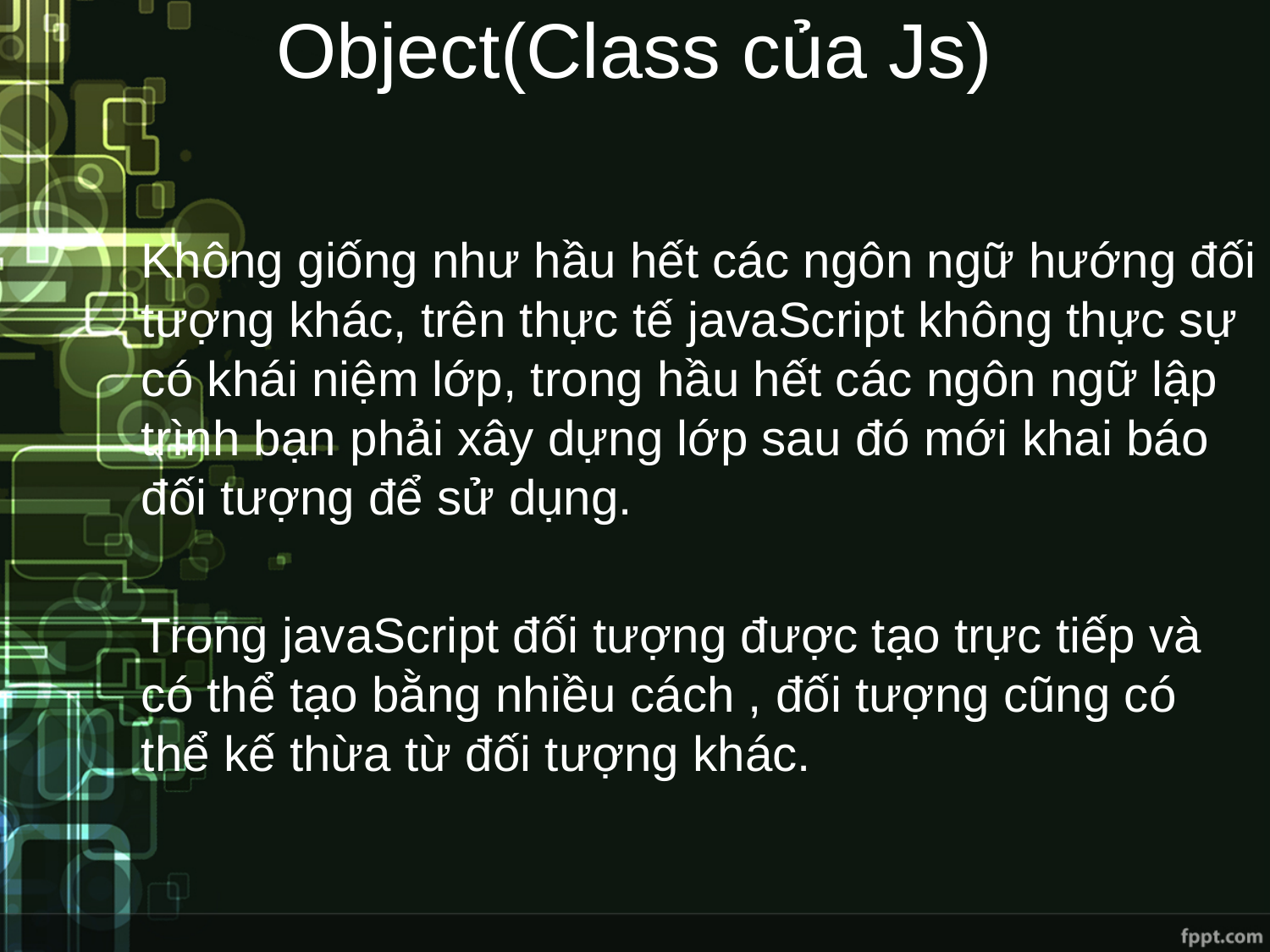

# Object(Class của Js)
Không giống như hầu hết các ngôn ngữ hướng đối tượng khác, trên thực tế javaScript không thực sự có khái niệm lớp, trong hầu hết các ngôn ngữ lập trình bạn phải xây dựng lớp sau đó mới khai báo đối tượng để sử dụng.

Trong javaScript đối tượng được tạo trực tiếp và có thể tạo bằng nhiều cách , đối tượng cũng có thể kế thừa từ đối tượng khác.